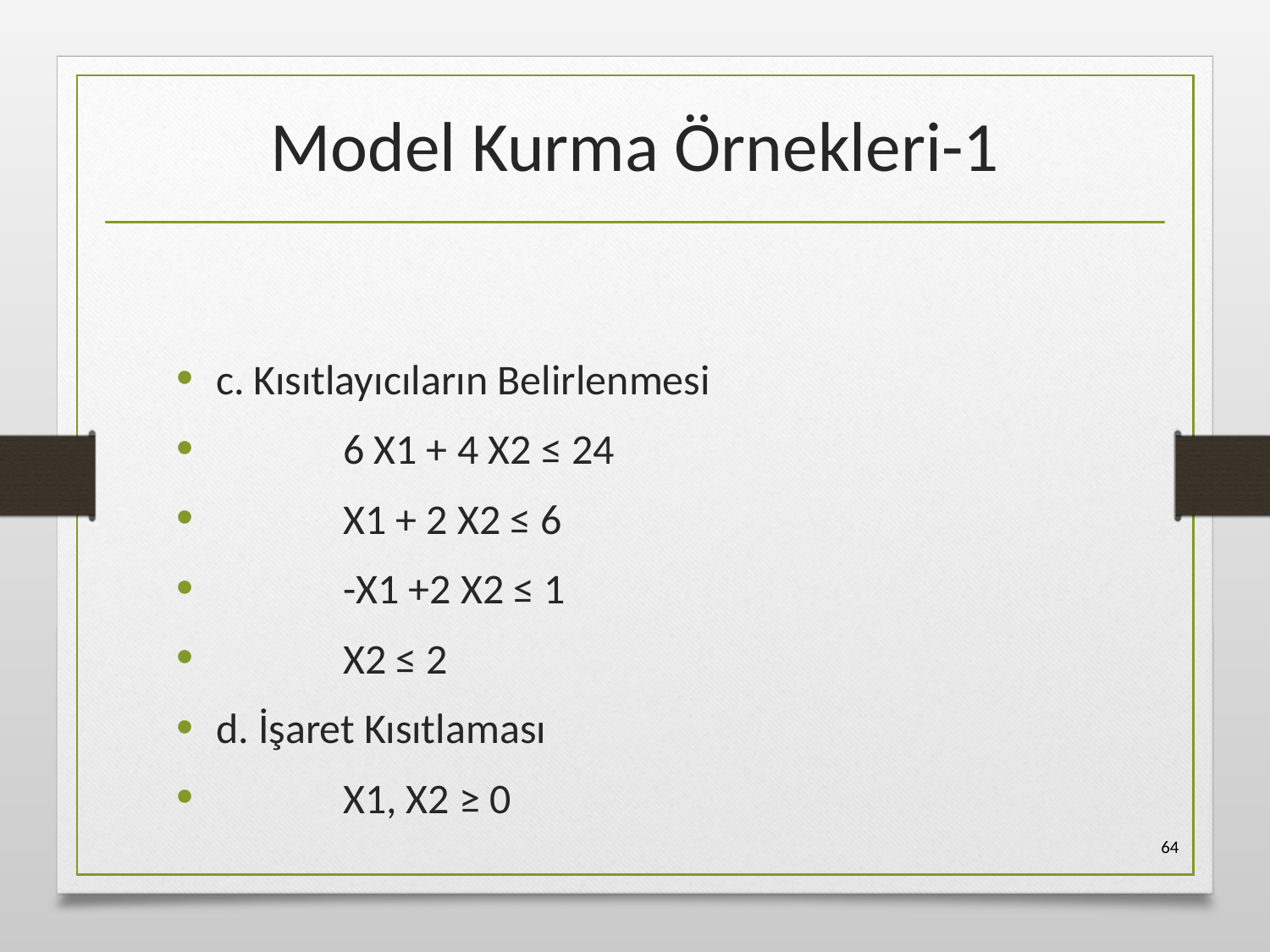

# Model Kurma Örnekleri-1
c. Kısıtlayıcıların Belirlenmesi
	6 X1 + 4 X2 ≤ 24
	X1 + 2 X2 ≤ 6
	-X1 +2 X2 ≤ 1
	X2 ≤ 2
d. İşaret Kısıtlaması
	X1, X2 ≥ 0
64